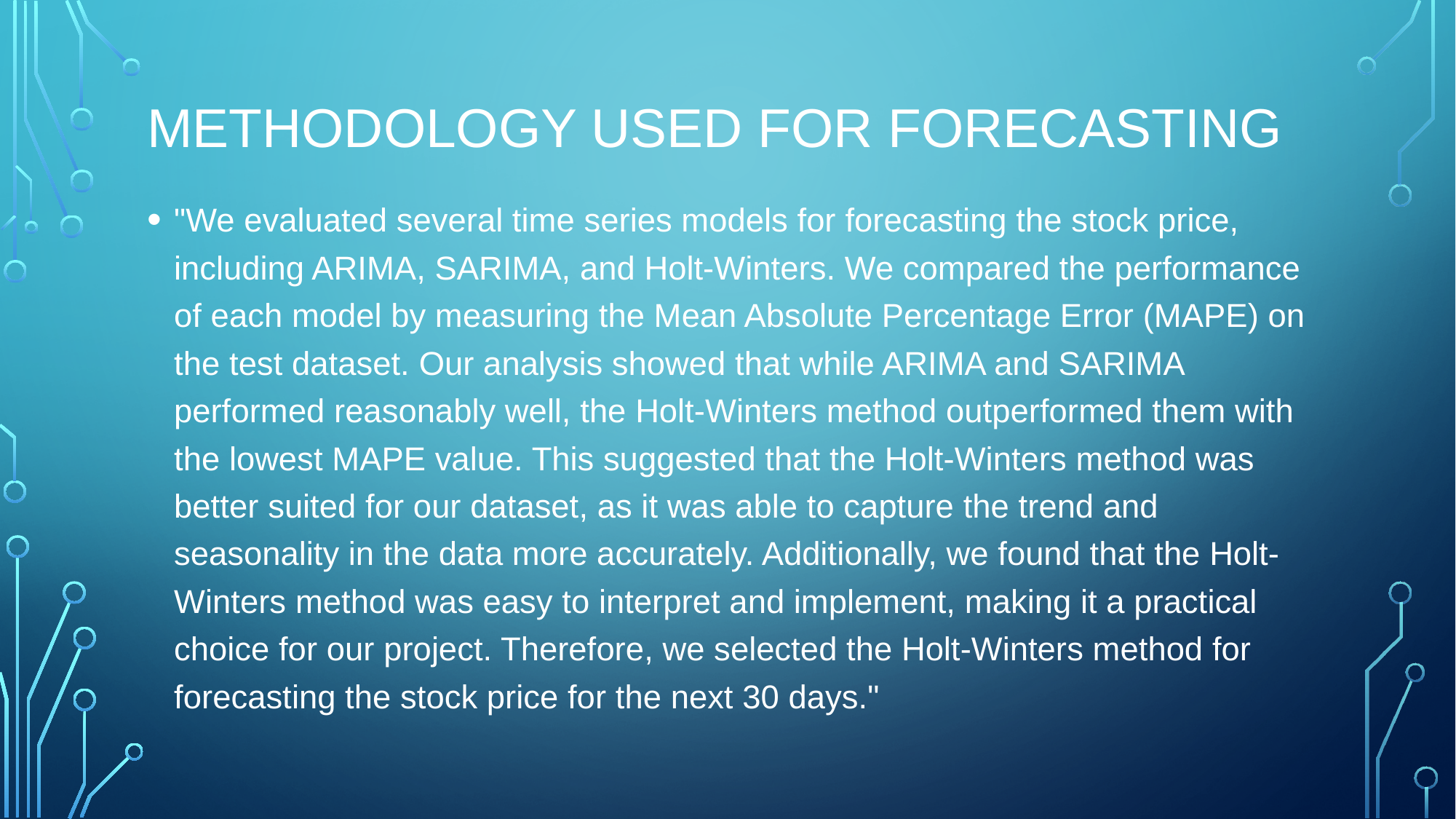

# methodology used for forecasting
"We evaluated several time series models for forecasting the stock price, including ARIMA, SARIMA, and Holt-Winters. We compared the performance of each model by measuring the Mean Absolute Percentage Error (MAPE) on the test dataset. Our analysis showed that while ARIMA and SARIMA performed reasonably well, the Holt-Winters method outperformed them with the lowest MAPE value. This suggested that the Holt-Winters method was better suited for our dataset, as it was able to capture the trend and seasonality in the data more accurately. Additionally, we found that the Holt-Winters method was easy to interpret and implement, making it a practical choice for our project. Therefore, we selected the Holt-Winters method for forecasting the stock price for the next 30 days."